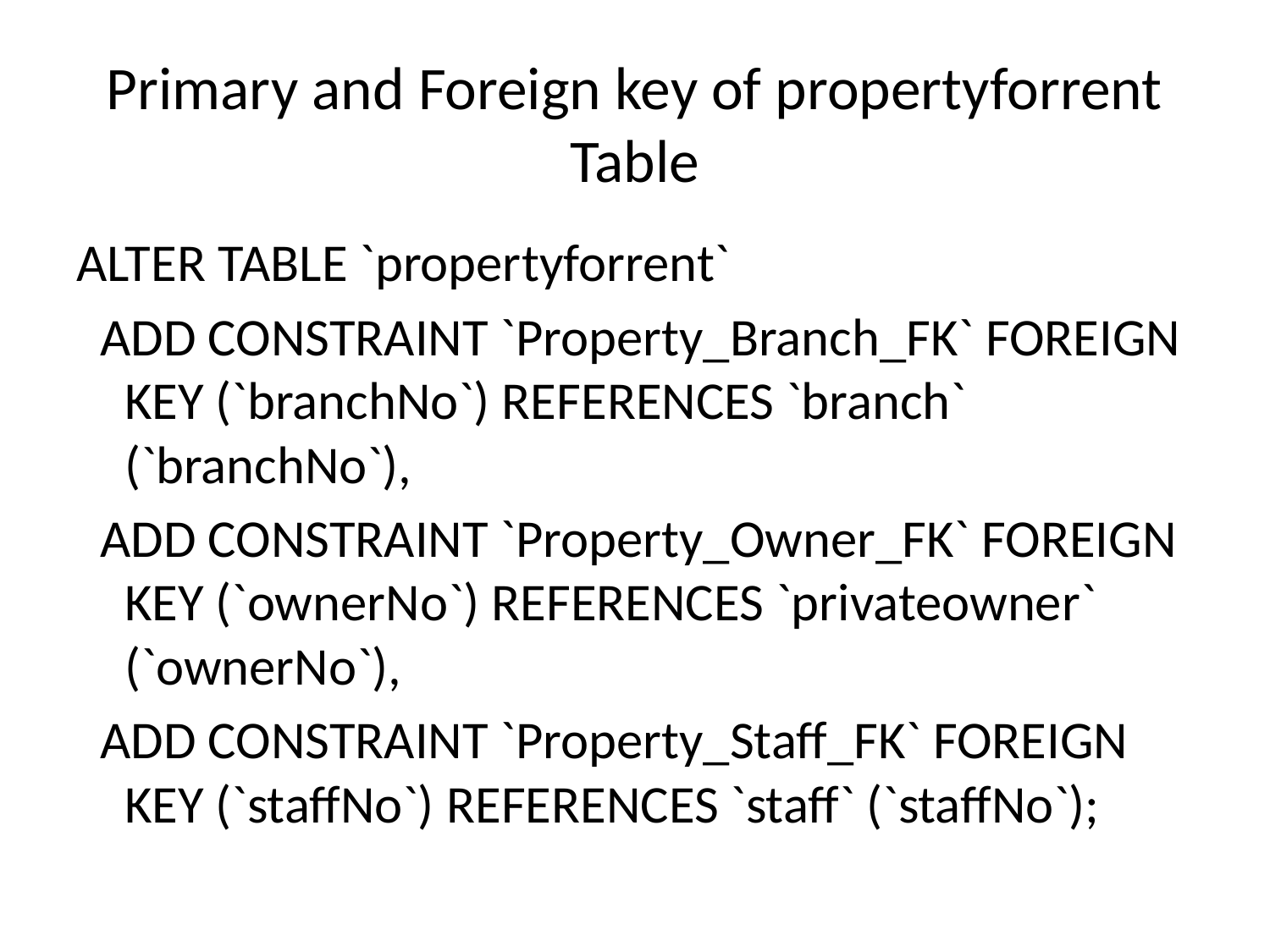

# Primary and Foreign key of propertyforrent Table
ALTER TABLE `propertyforrent`
  ADD CONSTRAINT `Property_Branch_FK` FOREIGN KEY (`branchNo`) REFERENCES `branch` (`branchNo`),
  ADD CONSTRAINT `Property_Owner_FK` FOREIGN KEY (`ownerNo`) REFERENCES `privateowner` (`ownerNo`),
  ADD CONSTRAINT `Property_Staff_FK` FOREIGN KEY (`staffNo`) REFERENCES `staff` (`staffNo`);